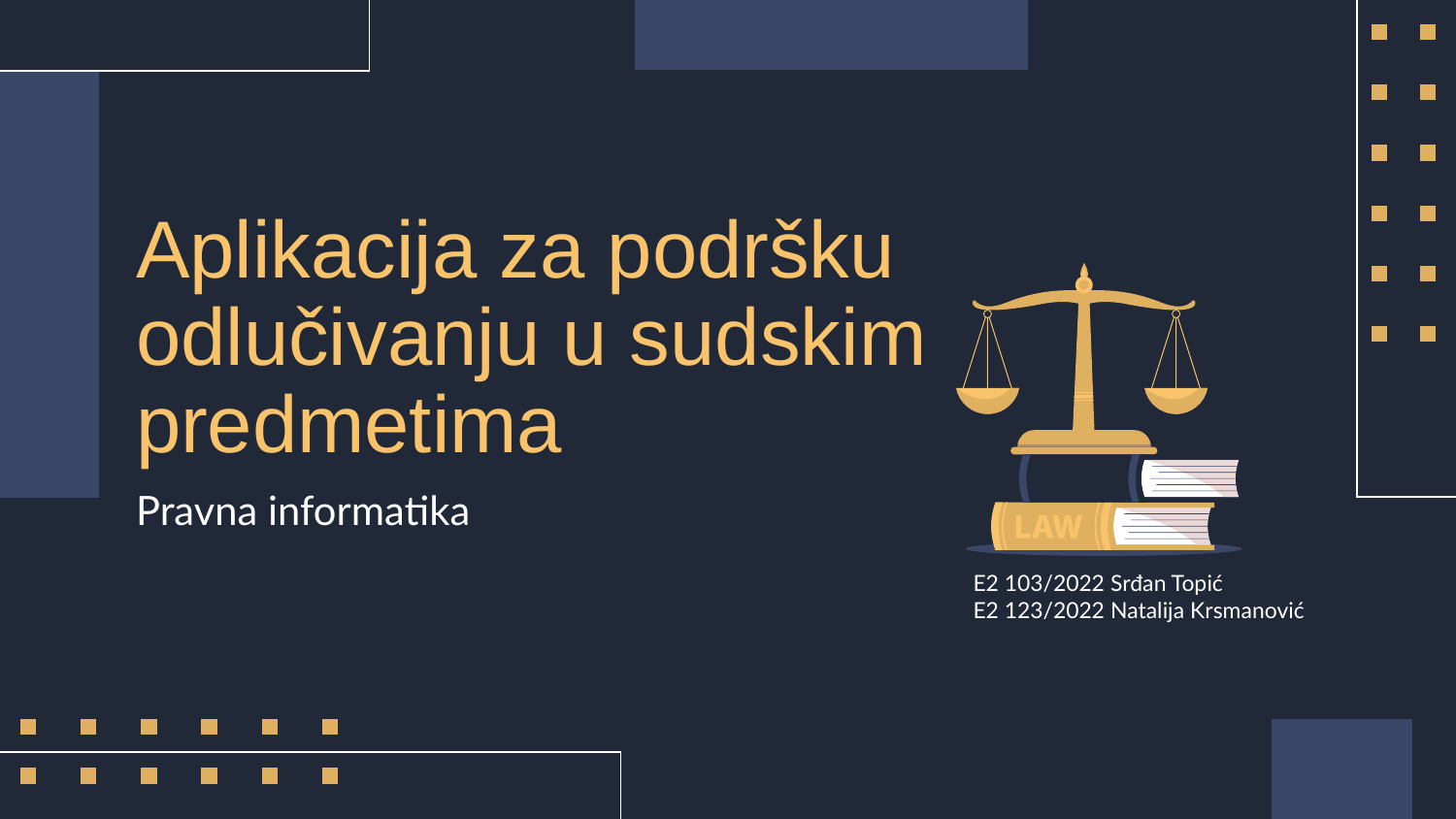

# Aplikacija za podršku odlučivanju u sudskim predmetima

Pravna informatika
E2 103/2022 Srđan Topić
E2 123/2022 Natalija Krsmanović